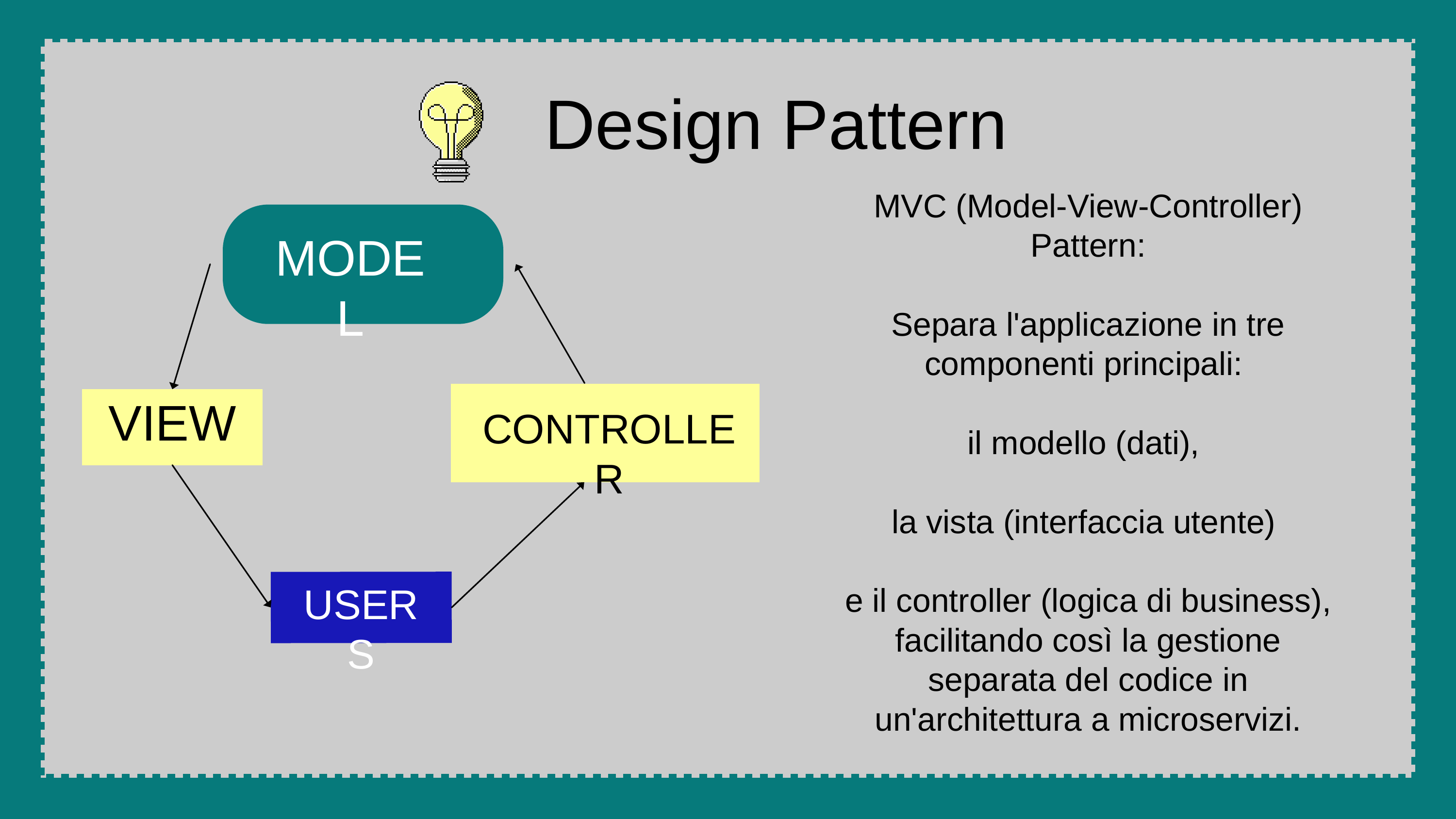

Design Pattern

MVC (Model-View-Controller) Pattern:

Separa l'applicazione in tre componenti principali:

il modello (dati),

la vista (interfaccia utente)

e il controller (logica di business), facilitando così la gestione separata del codice in un'architettura a microservizi.

MODEL

CONTROLLER

VIEW

USERS